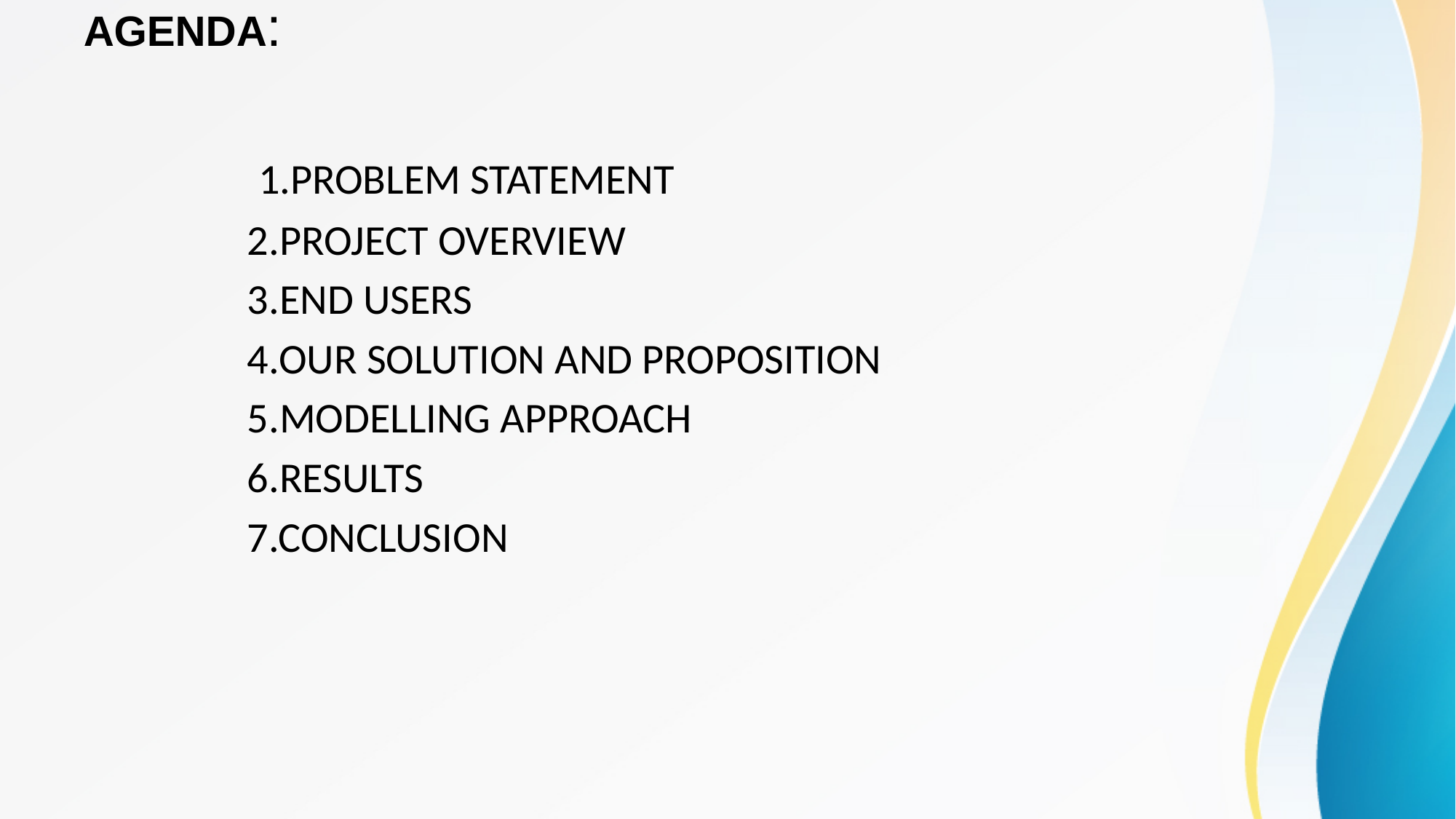

# AGENDA:
             1.PROBLEM STATEMENT
                 2.PROJECT OVERVIEW
                 3.END USERS
                 4.OUR SOLUTION AND PROPOSITION
                 5.MODELLING APPROACH
                 6.RESULTS
                 7.CONCLUSION